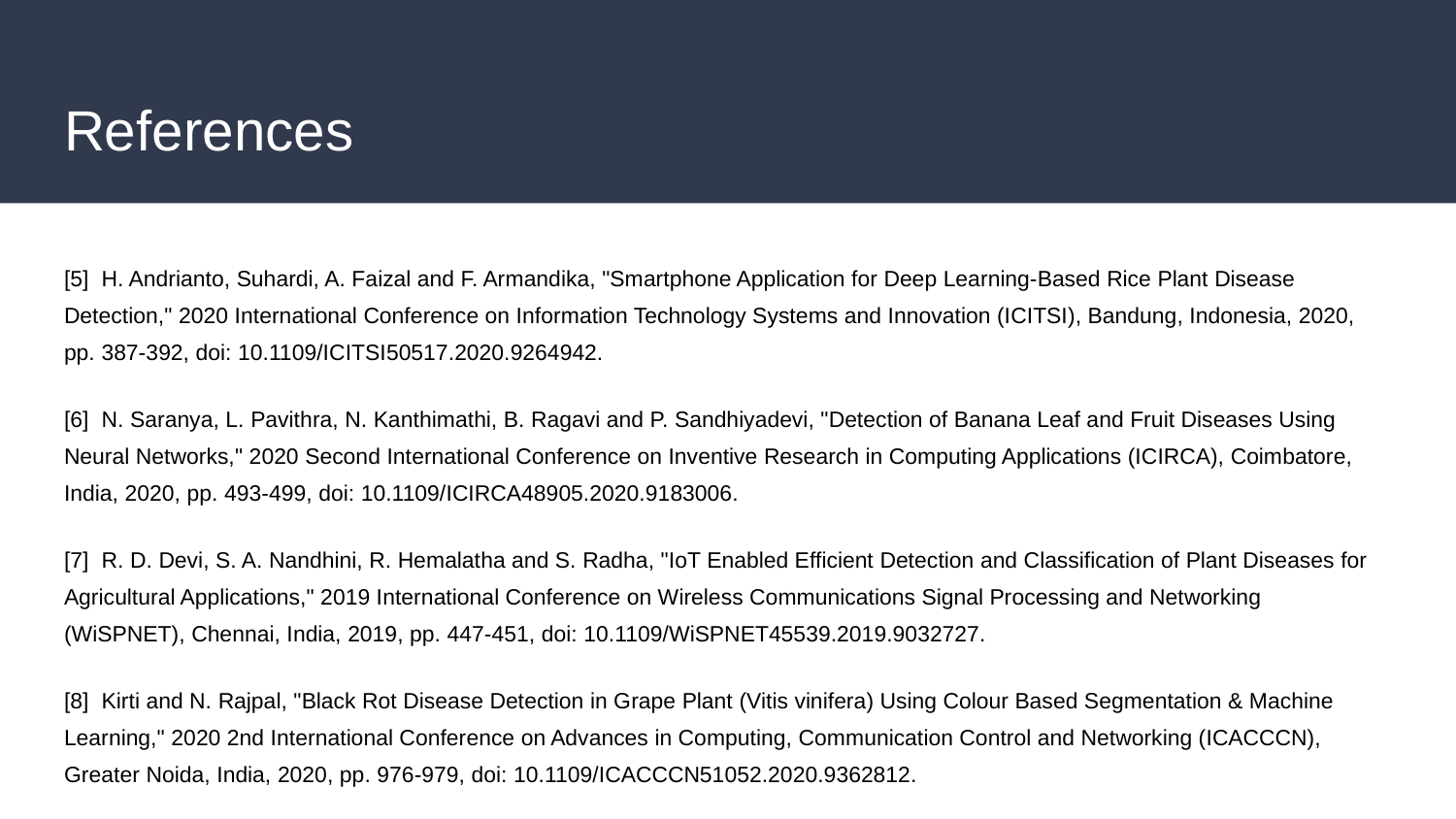

# References
[5]  H. Andrianto, Suhardi, A. Faizal and F. Armandika, "Smartphone Application for Deep Learning-Based Rice Plant Disease Detection," 2020 International Conference on Information Technology Systems and Innovation (ICITSI), Bandung, Indonesia, 2020, pp. 387-392, doi: 10.1109/ICITSI50517.2020.9264942.

[6]  N. Saranya, L. Pavithra, N. Kanthimathi, B. Ragavi and P. Sandhiyadevi, "Detection of Banana Leaf and Fruit Diseases Using Neural Networks," 2020 Second International Conference on Inventive Research in Computing Applications (ICIRCA), Coimbatore, India, 2020, pp. 493-499, doi: 10.1109/ICIRCA48905.2020.9183006.

[7]  R. D. Devi, S. A. Nandhini, R. Hemalatha and S. Radha, "IoT Enabled Efficient Detection and Classification of Plant Diseases for Agricultural Applications," 2019 International Conference on Wireless Communications Signal Processing and Networking (WiSPNET), Chennai, India, 2019, pp. 447-451, doi: 10.1109/WiSPNET45539.2019.9032727.

[8]  Kirti and N. Rajpal, "Black Rot Disease Detection in Grape Plant (Vitis vinifera) Using Colour Based Segmentation & Machine Learning," 2020 2nd International Conference on Advances in Computing, Communication Control and Networking (ICACCCN), Greater Noida, India, 2020, pp. 976-979, doi: 10.1109/ICACCCN51052.2020.9362812.